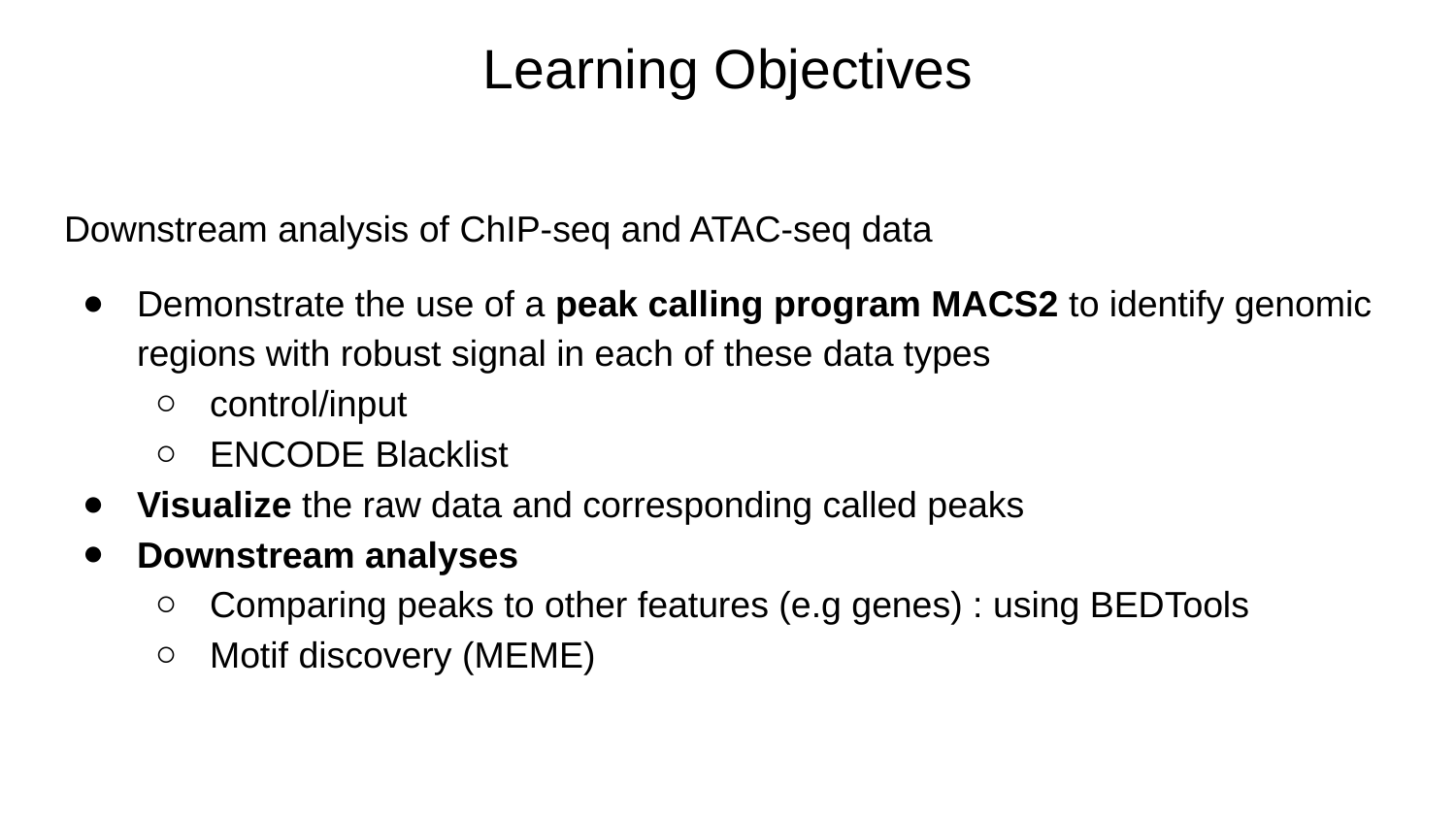

# Learning Objectives
Downstream analysis of ChIP-seq and ATAC-seq data
Demonstrate the use of a peak calling program MACS2 to identify genomic regions with robust signal in each of these data types
control/input
ENCODE Blacklist
Visualize the raw data and corresponding called peaks
Downstream analyses
Comparing peaks to other features (e.g genes) : using BEDTools
Motif discovery (MEME)